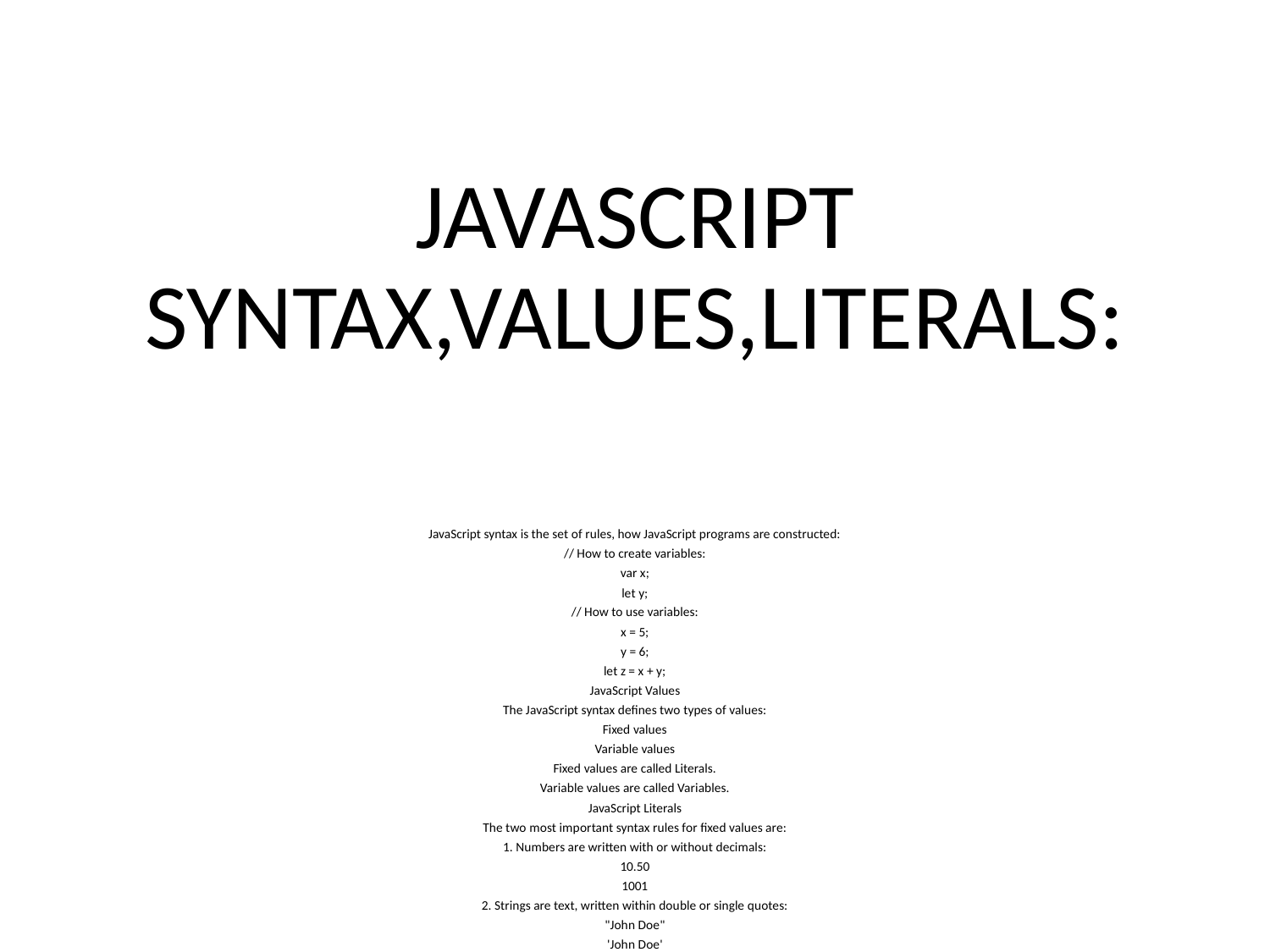

# JAVASCRIPT SYNTAX,VALUES,LITERALS:

JavaScript syntax is the set of rules, how JavaScript programs are constructed:
// How to create variables:
var x;
let y;
// How to use variables:
x = 5;
y = 6;
let z = x + y;
JavaScript Values
The JavaScript syntax defines two types of values:
Fixed values
Variable values
Fixed values are called Literals.
Variable values are called Variables.
JavaScript Literals
The two most important syntax rules for fixed values are:
1. Numbers are written with or without decimals:
10.50
1001
2. Strings are text, written within double or single quotes:
"John Doe"
'John Doe'